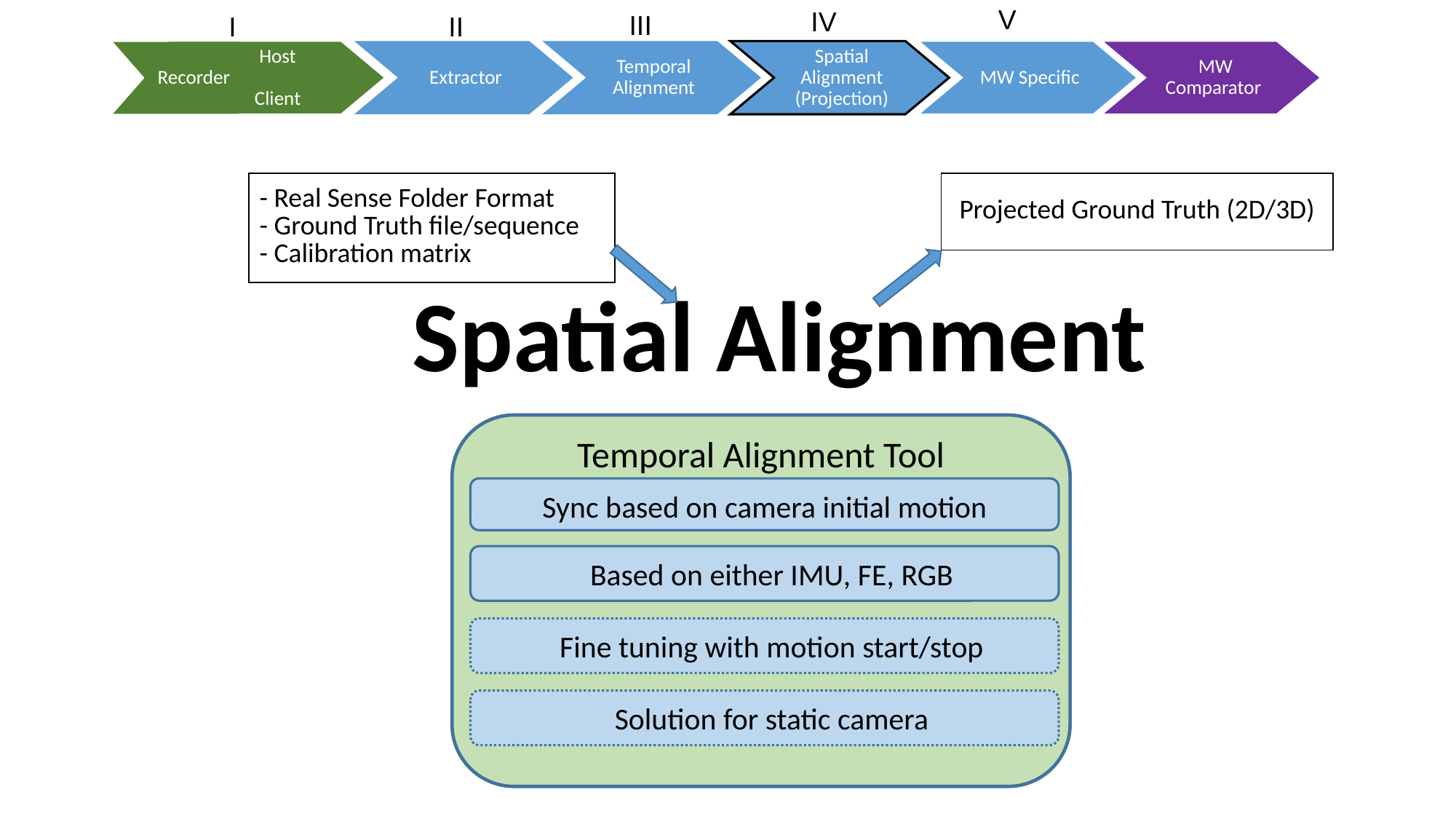

V
IV
III
I
II
Host
Client
Extractor
Temporal Alignment
Spatial Alignment (Projection)
MW Specific
 MW Comparator
Recorder
| - Real Sense Folder Format - Ground Truth file/sequence - Calibration matrix |
| --- |
| Projected Ground Truth (2D/3D) |
| --- |

Spatial Alignment

Temporal Alignment Tool

Sync based on camera initial motion

Based on either IMU, FE, RGB

Fine tuning with motion start/stop

Solution for static camera